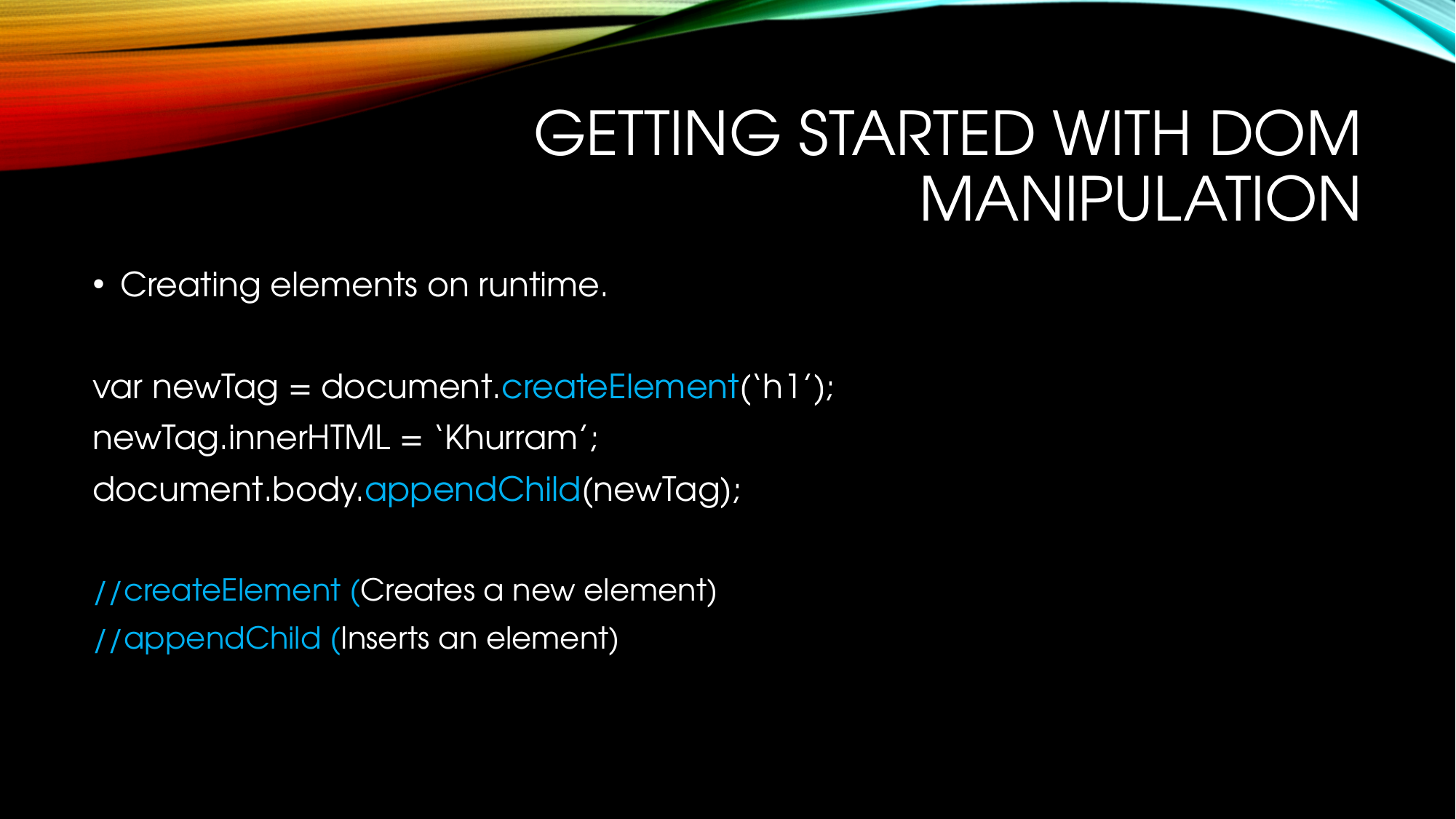

# Getting Started With DOM Manipulation
Creating elements on runtime.

var newTag = document.createElement(‘h1’);
newTag.innerHTML = ‘Khurram’;
document.body.appendChild(newTag);

//createElement (Creates a new element)
//appendChild (Inserts an element)